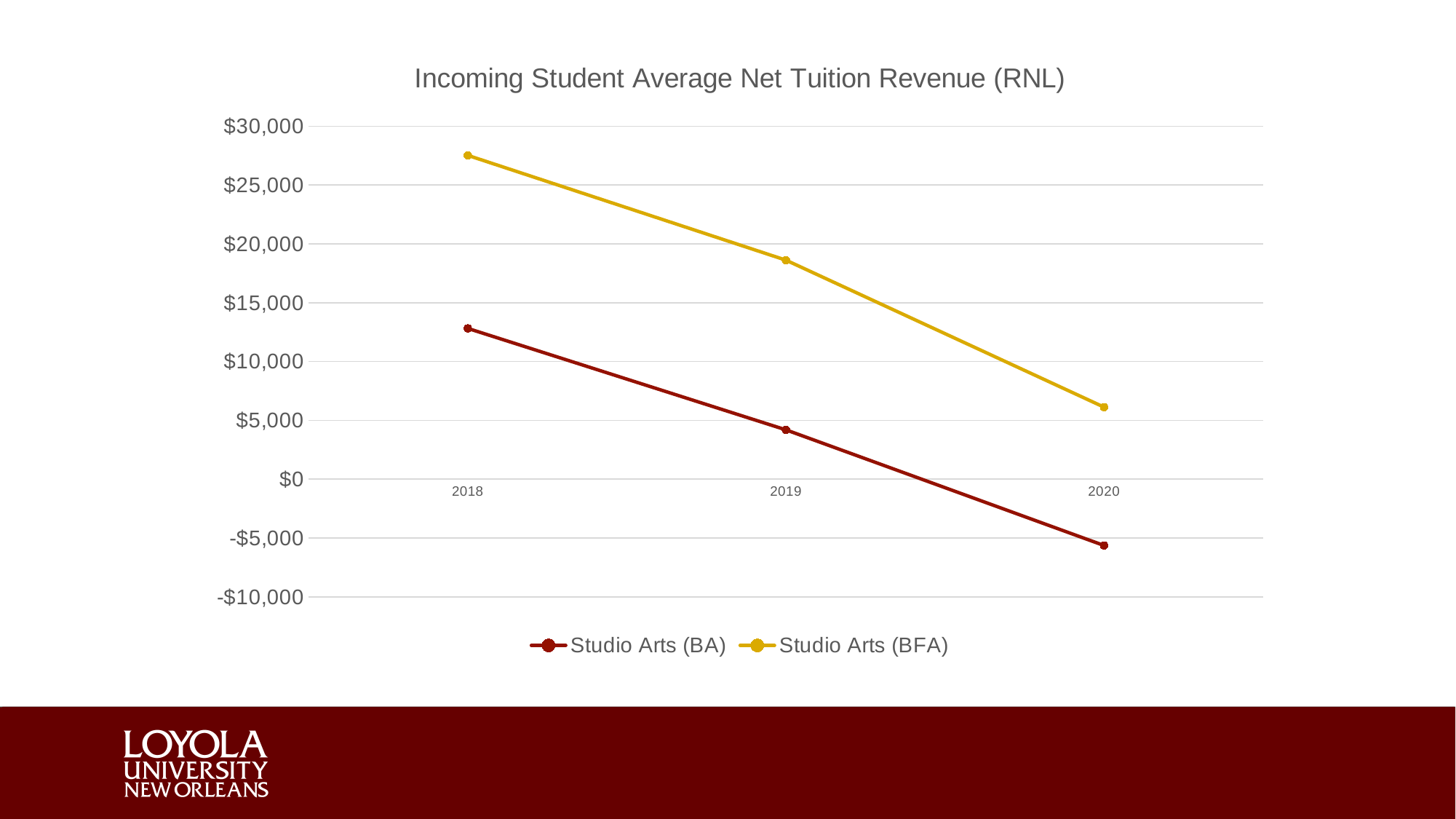

### Chart: Incoming Student Average Net Tuition Revenue (RNL)

| Category | Studio Arts (BA) | Studio Arts (BFA) |
|---|---|---|
| 2018 | 12817.0 | 14706.285714285714 |
| 2019 | 4192.0 | 14425.333333333334 |
| 2020 | -5638.0 | 11758.0 |